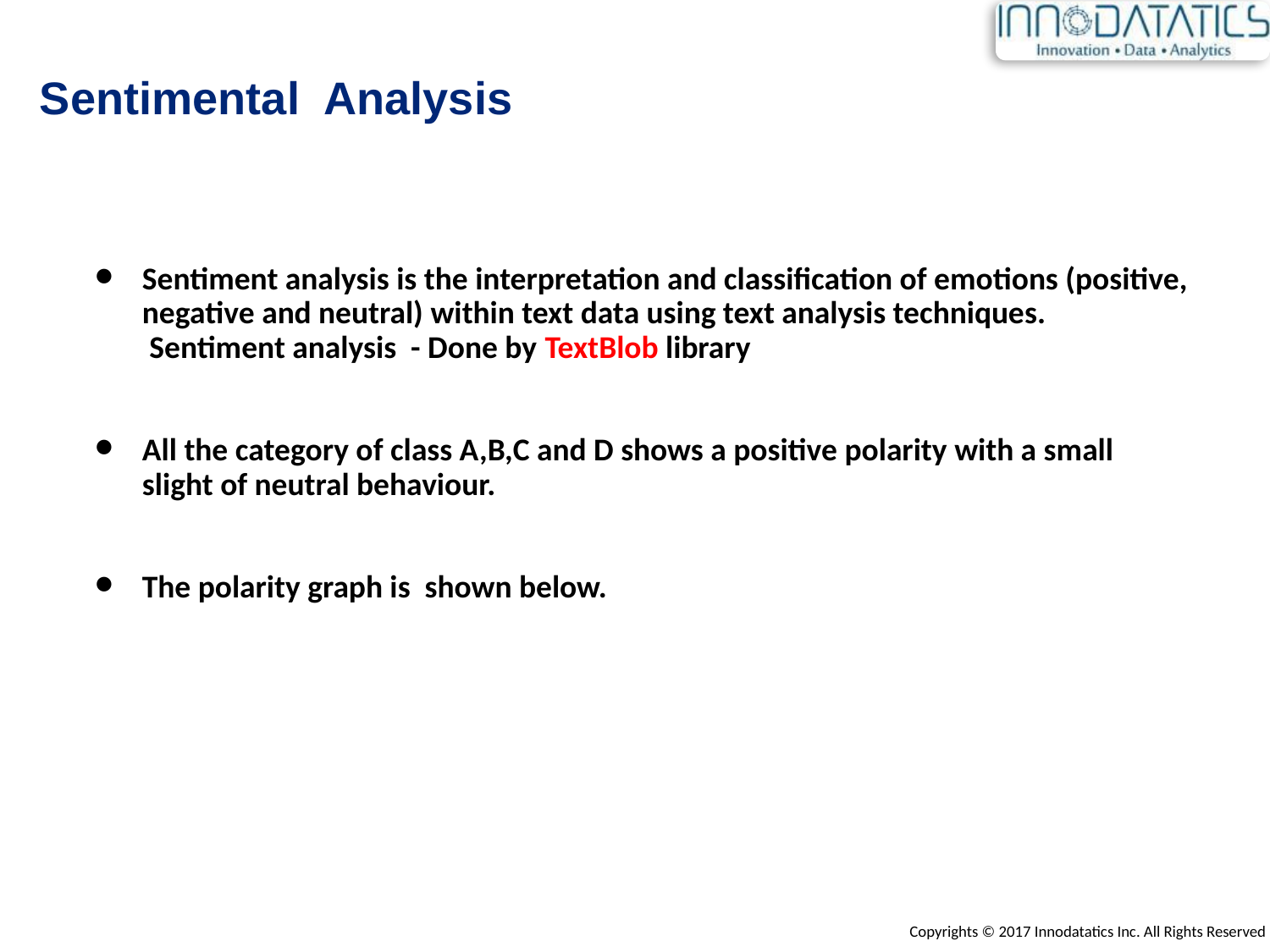

# Sentimental  Analysis

Sentiment analysis is the interpretation and classification of emotions (positive, negative and neutral) within text data using text analysis techniques.
 Sentiment analysis  - Done by TextBlob library

All the category of class A,B,C and D shows a positive polarity with a small slight of neutral behaviour.

The polarity graph is  shown below.